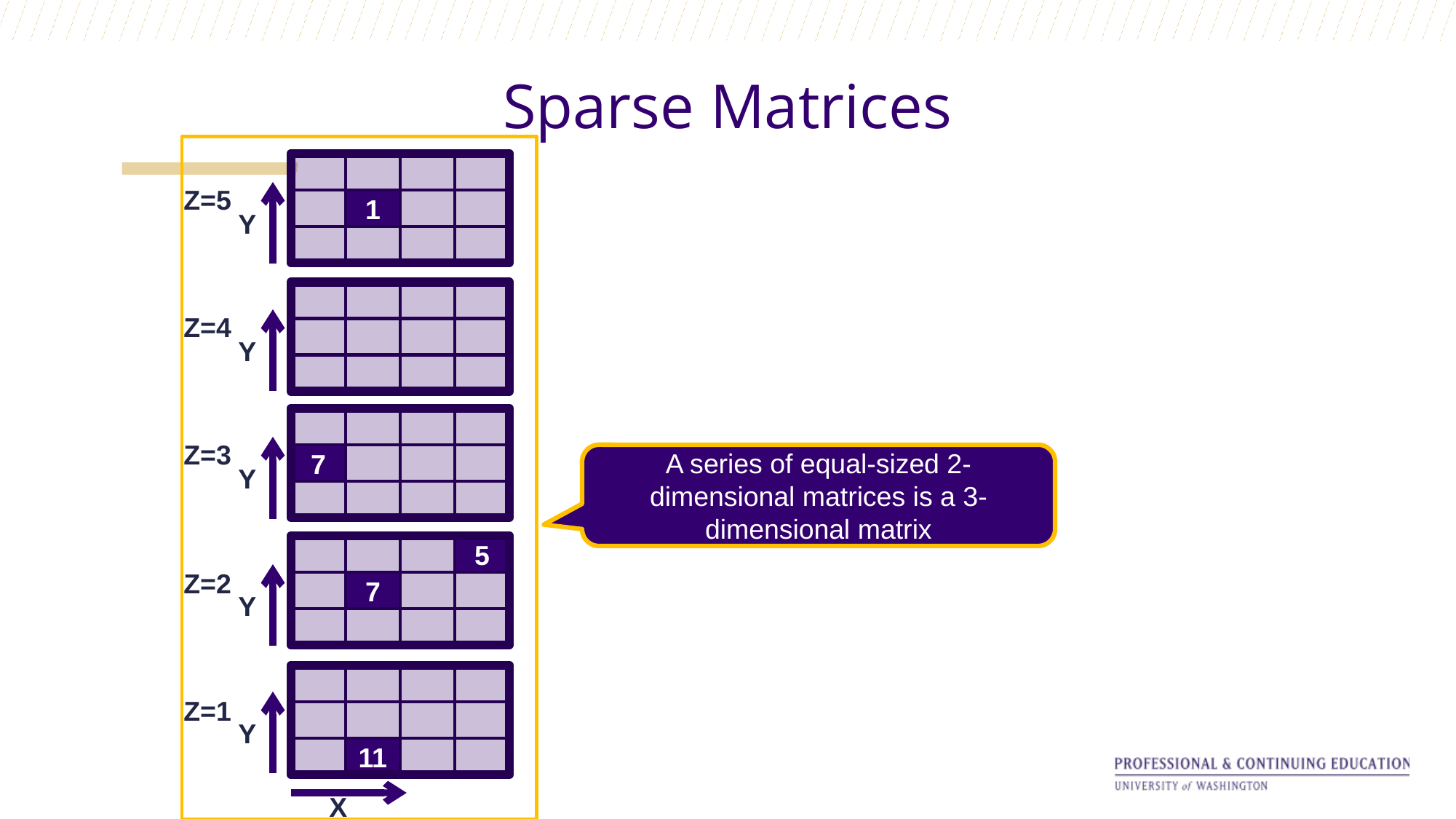

# Sparse Matrices

1

7

5

7

11

Z=5
Z=4
Z=3
Z=2
Z=1
Y
Y
A series of equal-sized 2-dimensional matrices is a 3-dimensional matrix
Y
Y
Y
X